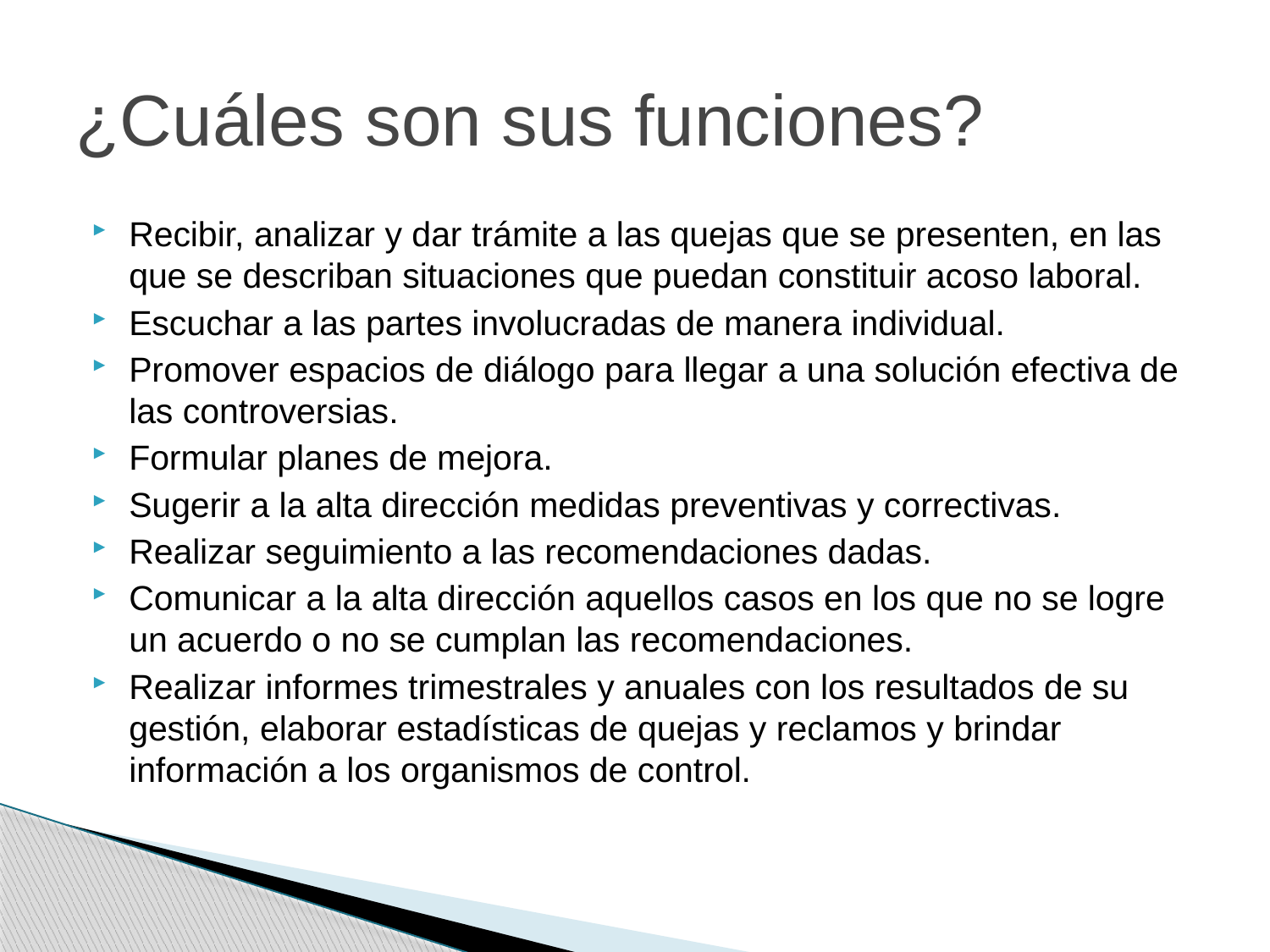

# ¿Cuáles son sus funciones?
Recibir, analizar y dar trámite a las quejas que se presenten, en las que se describan situaciones que puedan constituir acoso laboral.
Escuchar a las partes involucradas de manera individual.
Promover espacios de diálogo para llegar a una solución efectiva de las controversias.
Formular planes de mejora.
Sugerir a la alta dirección medidas preventivas y correctivas.
Realizar seguimiento a las recomendaciones dadas.
Comunicar a la alta dirección aquellos casos en los que no se logre un acuerdo o no se cumplan las recomendaciones.
Realizar informes trimestrales y anuales con los resultados de su gestión, elaborar estadísticas de quejas y reclamos y brindar información a los organismos de control.